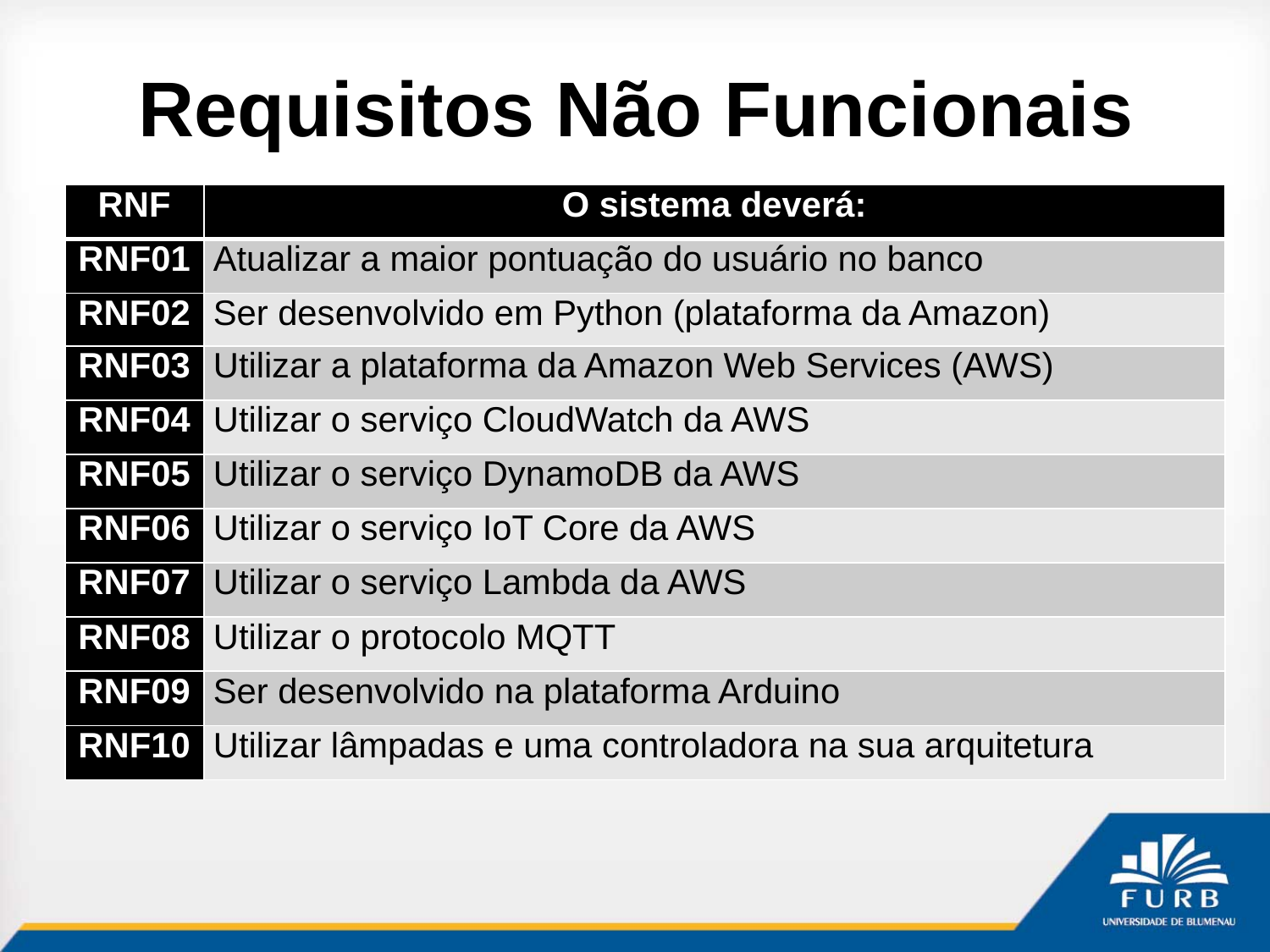

# Requisitos Não Funcionais
| RNF | O sistema deverá: |
| --- | --- |
| RNF01 | Atualizar a maior pontuação do usuário no banco |
| RNF02 | Ser desenvolvido em Python (plataforma da Amazon) |
| RNF03 | Utilizar a plataforma da Amazon Web Services (AWS) |
| RNF04 | Utilizar o serviço CloudWatch da AWS |
| RNF05 | Utilizar o serviço DynamoDB da AWS |
| RNF06 | Utilizar o serviço IoT Core da AWS |
| RNF07 | Utilizar o serviço Lambda da AWS |
| RNF08 | Utilizar o protocolo MQTT |
| RNF09 | Ser desenvolvido na plataforma Arduino |
| RNF10 | Utilizar lâmpadas e uma controladora na sua arquitetura |